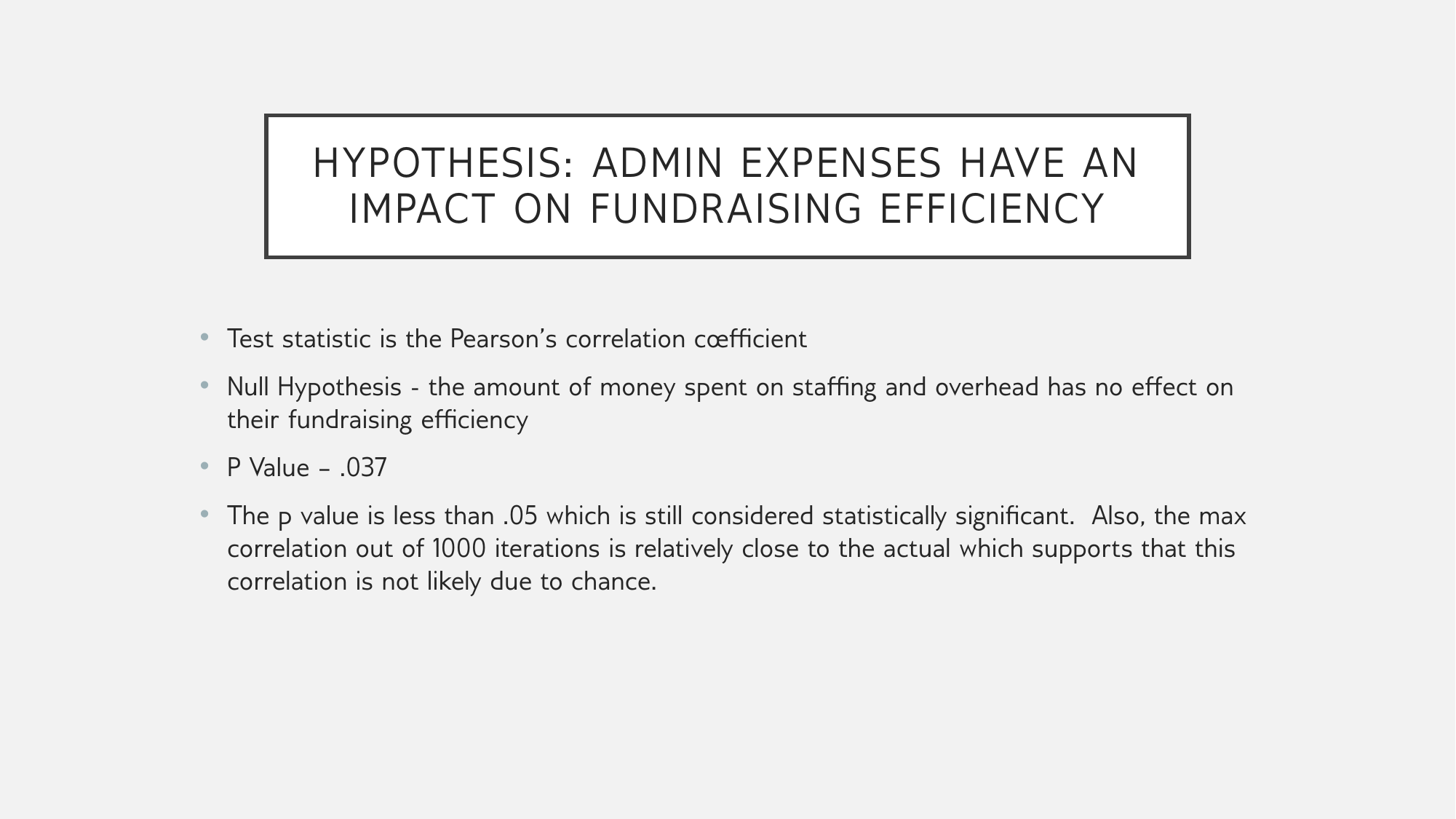

# Hypothesis: Admin expenses have an impact on fundraising efficiency
Test statistic is the Pearson’s correlation coefficient
Null Hypothesis - the amount of money spent on staffing and overhead has no effect on their fundraising efficiency
P Value – .037
The p value is less than .05 which is still considered statistically significant.  Also, the max correlation out of 1000 iterations is relatively close to the actual which supports that this correlation is not likely due to chance.